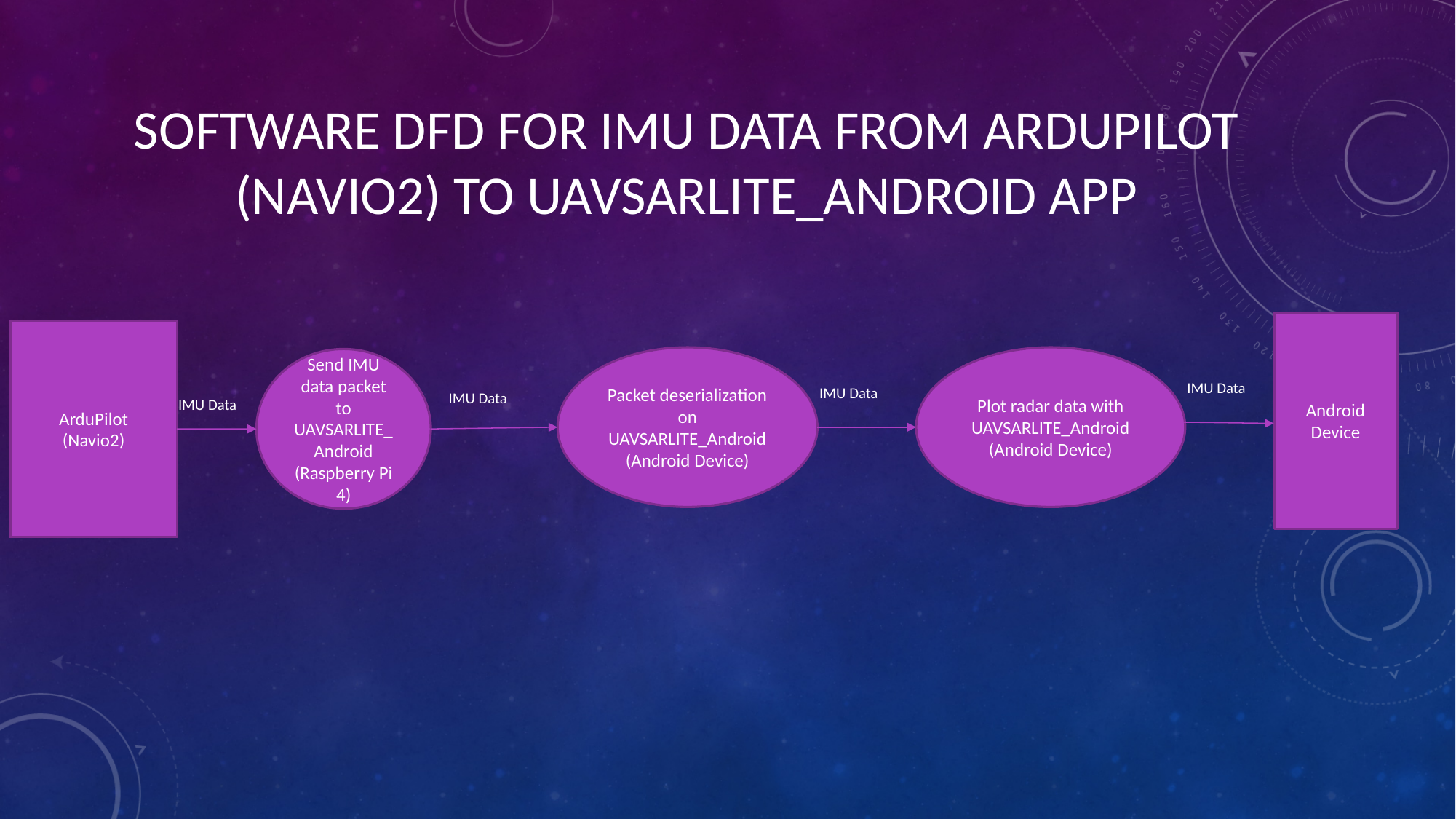

# Software dfd for IMU Data from ArduPilot (Navio2) to UAVSARLITE_Android app

Android Device
ArduPilot
(Navio2)
Packet deserialization on UAVSARLITE_Android
(Android Device)
Plot radar data with UAVSARLITE_Android
(Android Device)
Send IMU data packet to UAVSARLITE_Android (Raspberry Pi 4)
IMU Data
IMU Data
IMU Data
IMU Data